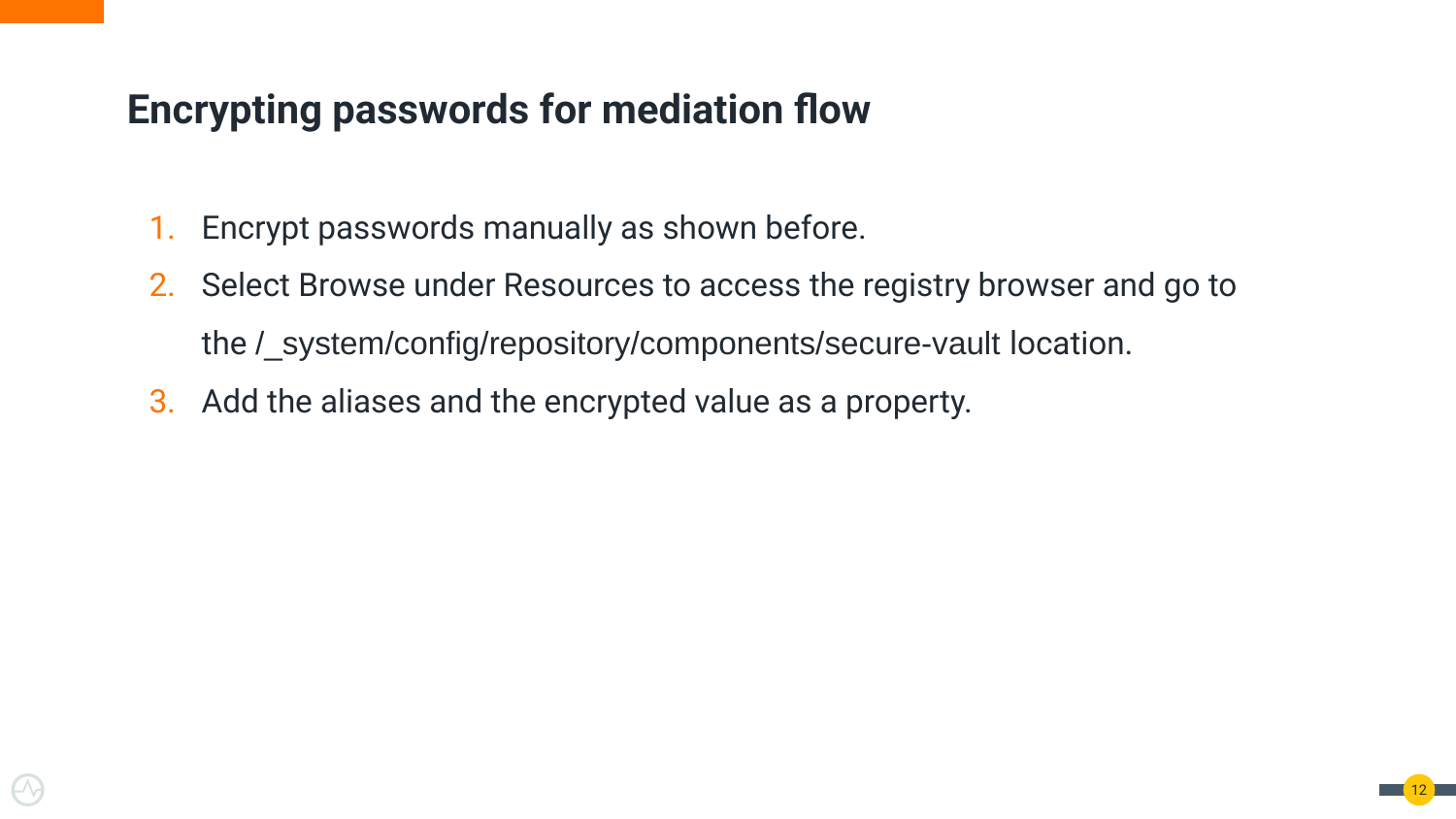

# Encrypting passwords for mediation flow
Encrypt passwords manually as shown before.
Select Browse under Resources to access the registry browser and go to the /_system/config/repository/components/secure-vault location.
Add the aliases and the encrypted value as a property.
12